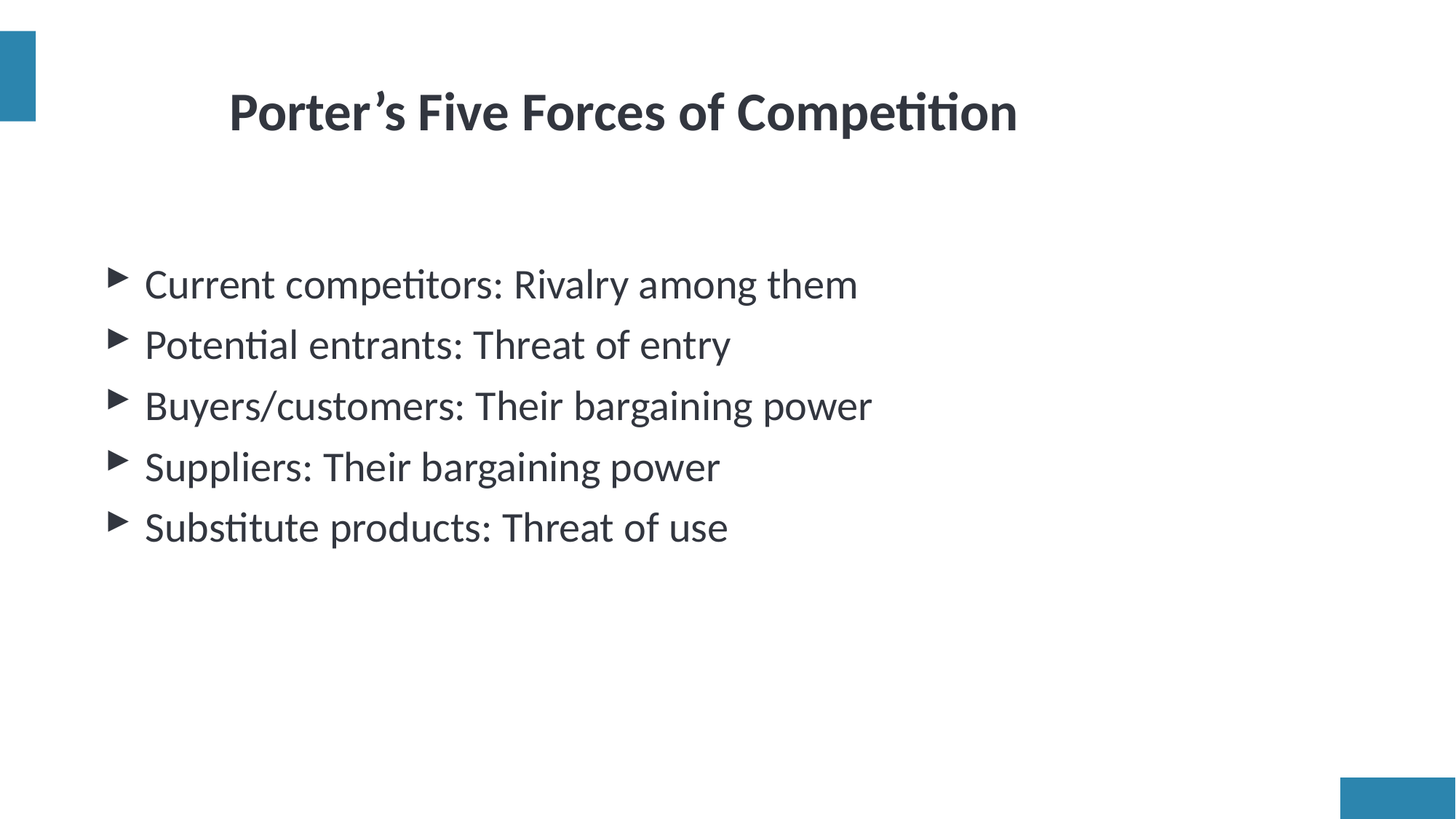

Porter’s Five Forces of Competition
Current competitors: Rivalry among them
Potential entrants: Threat of entry
Buyers/customers: Their bargaining power
Suppliers: Their bargaining power
Substitute products: Threat of use